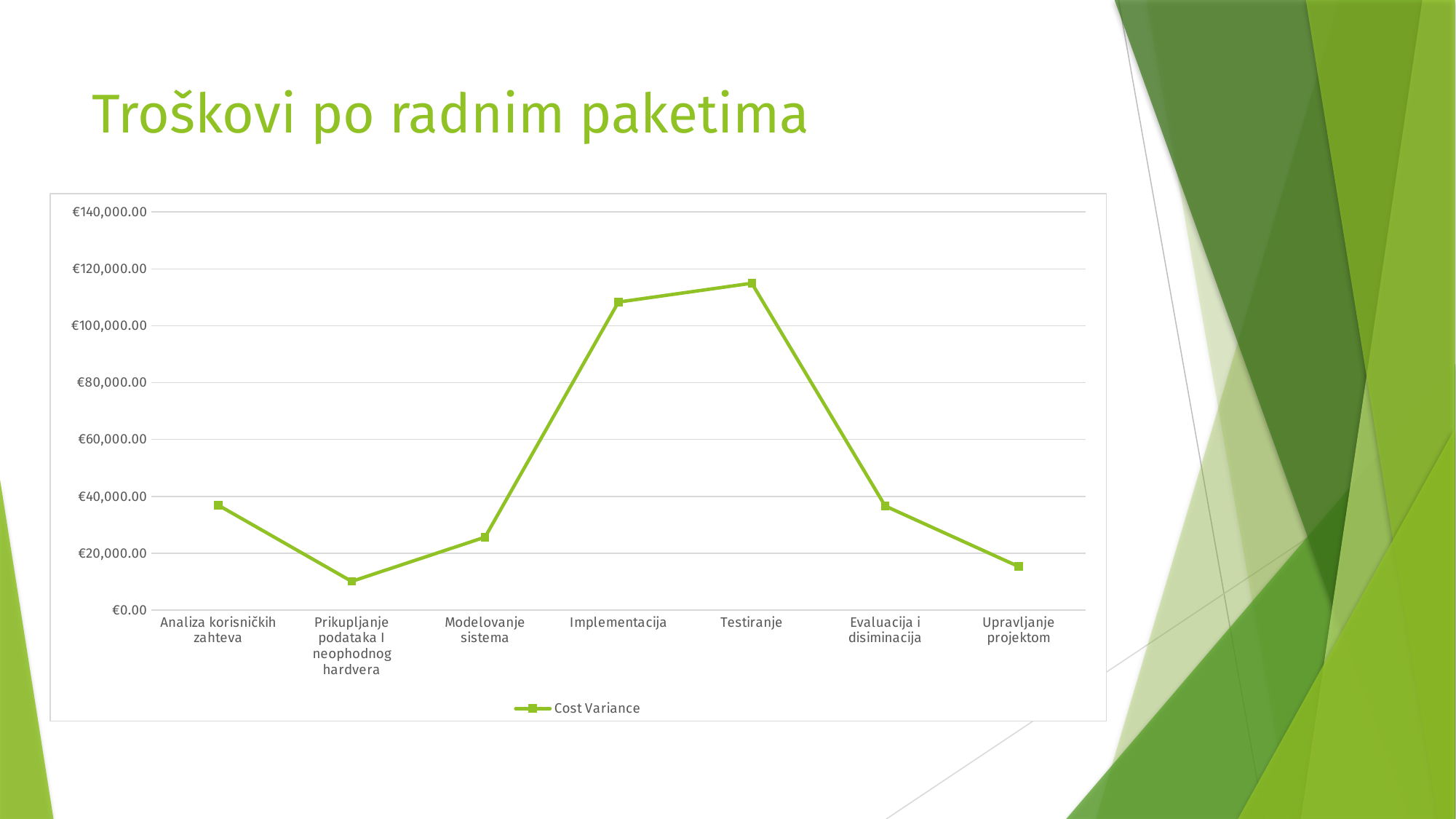

# Troškovi po radnim paketima

### Chart

| Category |  |
|---|---|
| Analiza korisničkih zahteva | 36896.0 |
| Prikupljanje podataka I neophodnog hardvera | 10116.16 |
| Modelovanje sistema | 25664.88 |
| Implementacija | 108314.0 |
| Testiranje | 114941.84 |
| Evaluacija i disiminacija | 36617.6 |
| Upravljanje projektom | 15342.666666666668 |